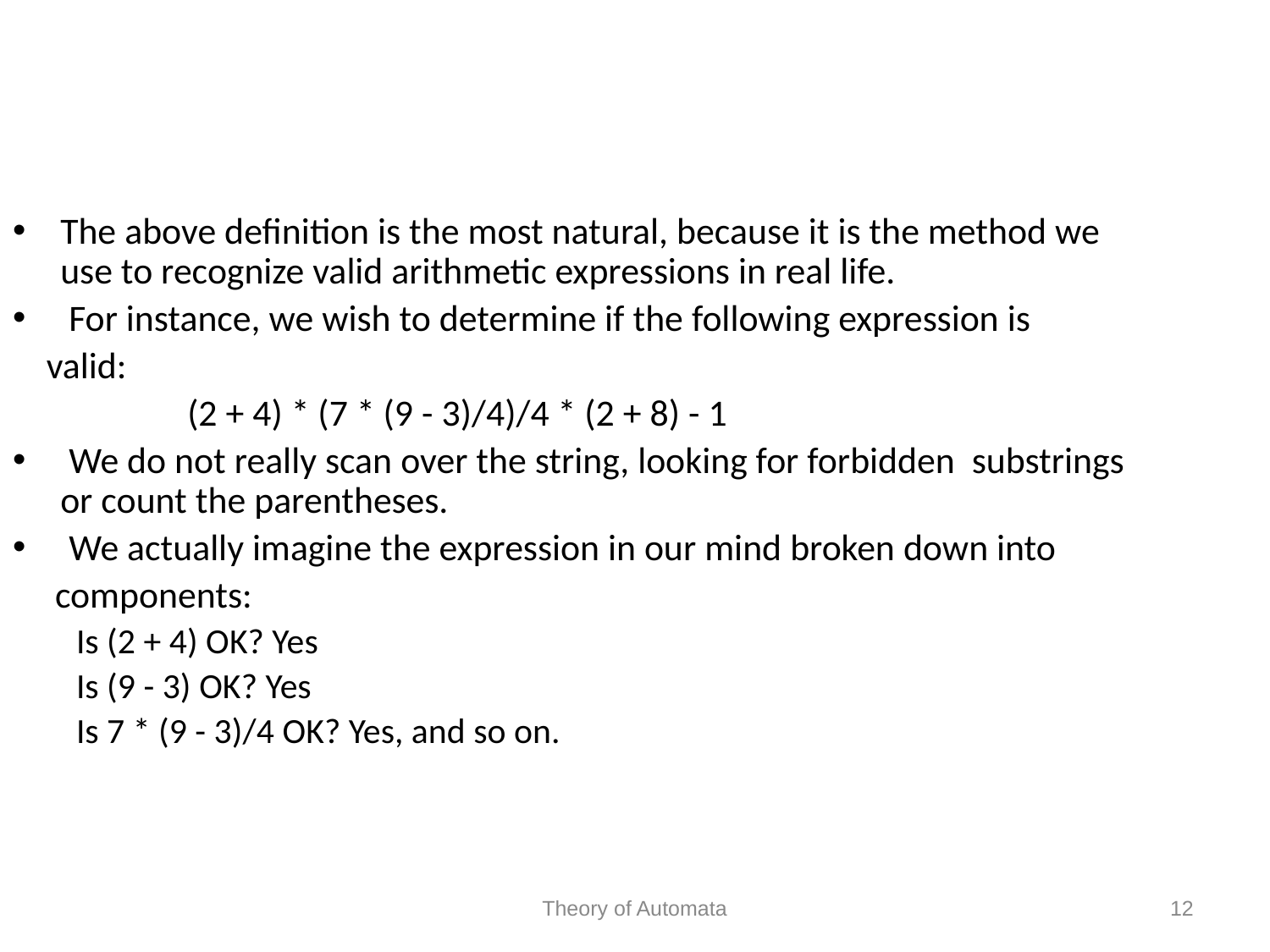

The above definition is the most natural, because it is the method we use to recognize valid arithmetic expressions in real life.
 For instance, we wish to determine if the following expression is
    valid:
		(2 + 4) * (7 * (9 - 3)/4)/4 * (2 + 8) - 1
 We do not really scan over the string, looking for forbidden  substrings or count the parentheses.
 We actually imagine the expression in our mind broken down into
     components:
Is (2 + 4) OK? Yes
Is (9 - 3) OK? Yes
Is 7 * (9 - 3)/4 OK? Yes, and so on.

Theory of Automata
12